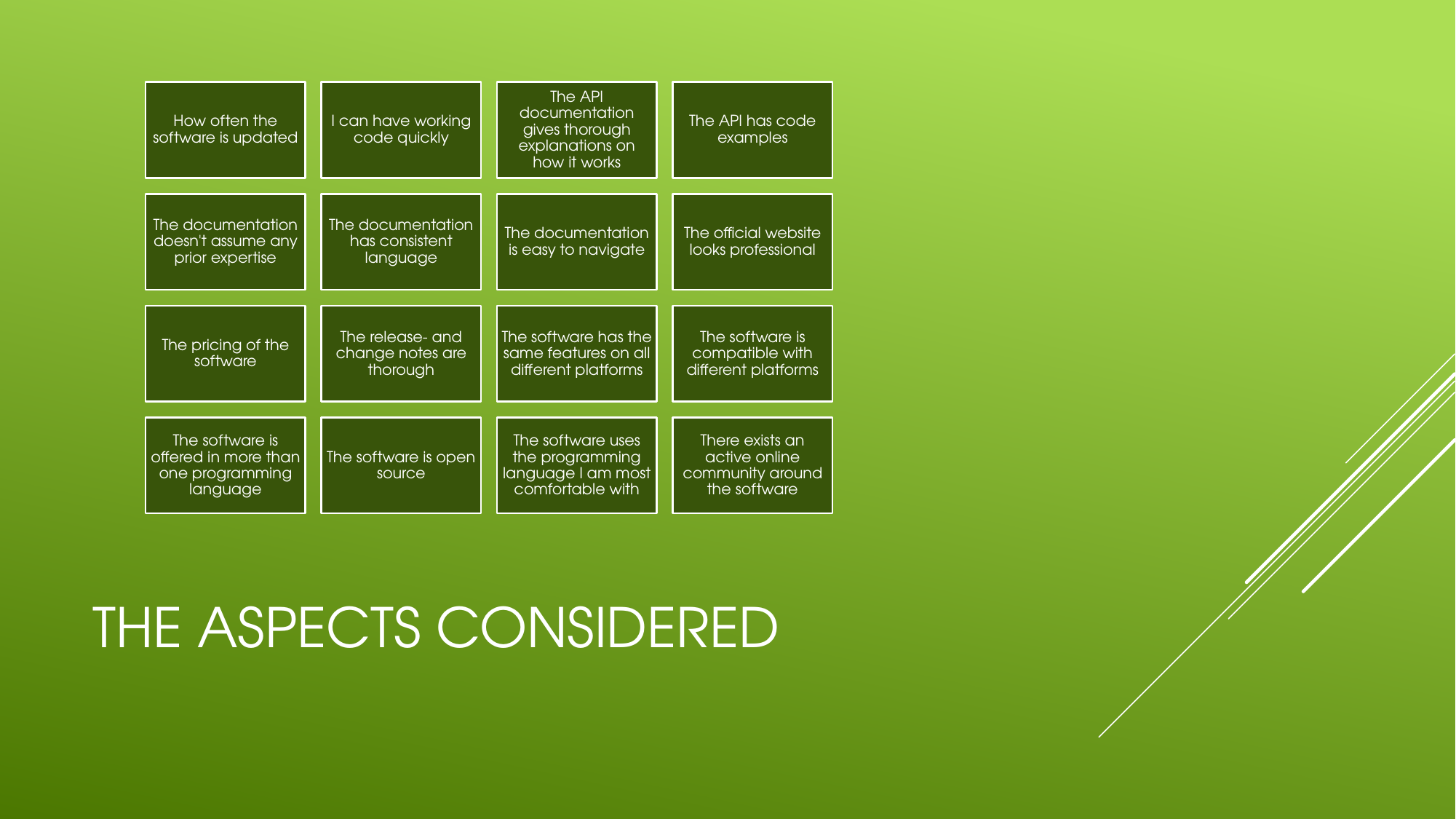

How often the software is updated
I can have working code quickly
The API documentation gives thorough explanations on how it works
The API has code examples
The documentation doesn't assume any prior expertise
The documentation has consistent language
The documentation is easy to navigate
The official website looks professional
The pricing of the software
The release- and change notes are thorough
The software has the same features on all different platforms
The software is compatible with different platforms
The software is offered in more than one programming language
The software is open source
The software uses the programming language I am most comfortable with
There exists an active online community around the software
# The aspects considered